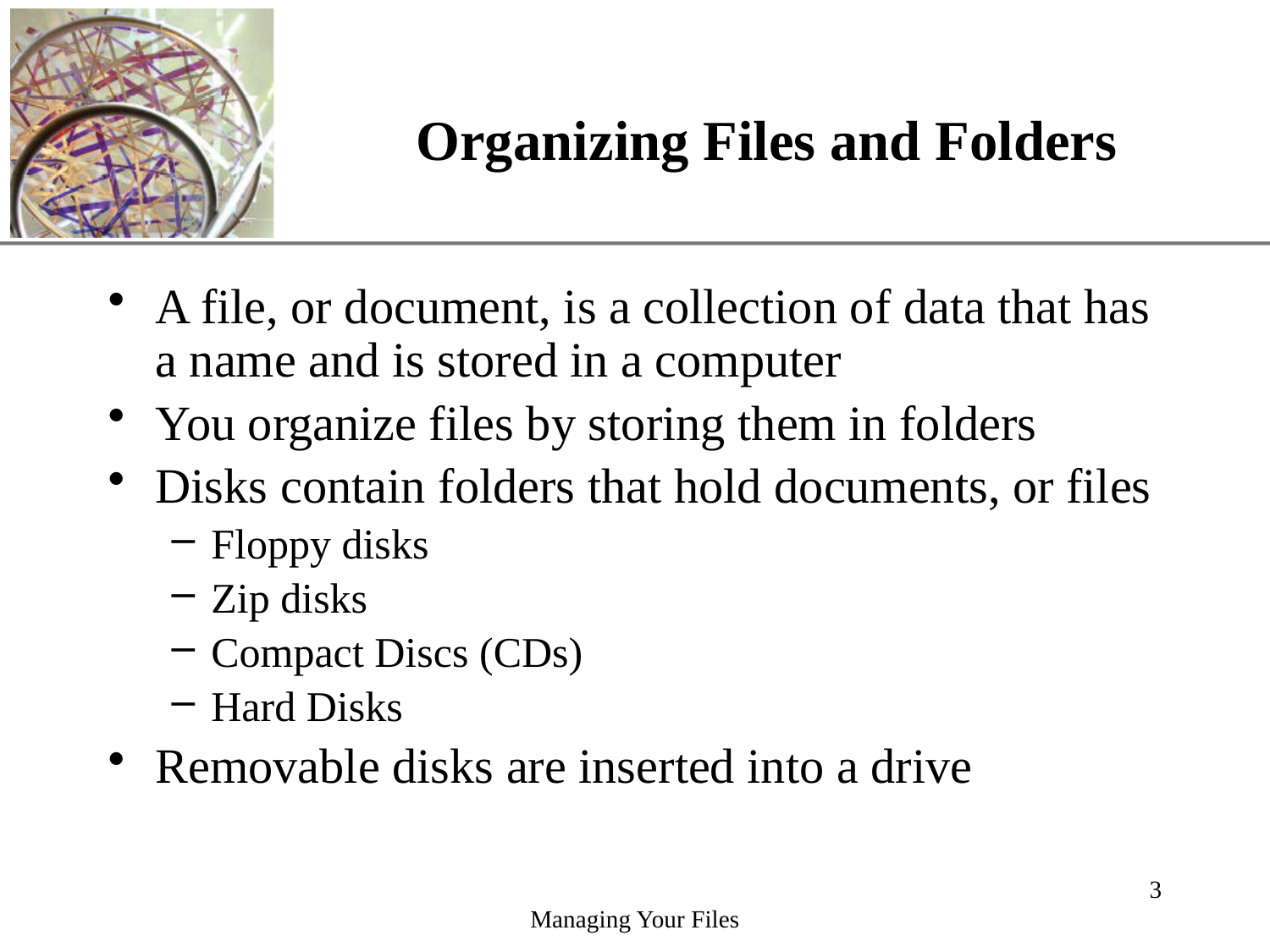

# Organizing Files and Folders
A file, or document, is a collection of data that has a name and is stored in a computer
You organize files by storing them in folders
Disks contain folders that hold documents, or files
Floppy disks
Zip disks
Compact Discs (CDs)
Hard Disks
Removable disks are inserted into a drive
Managing Your Files
3